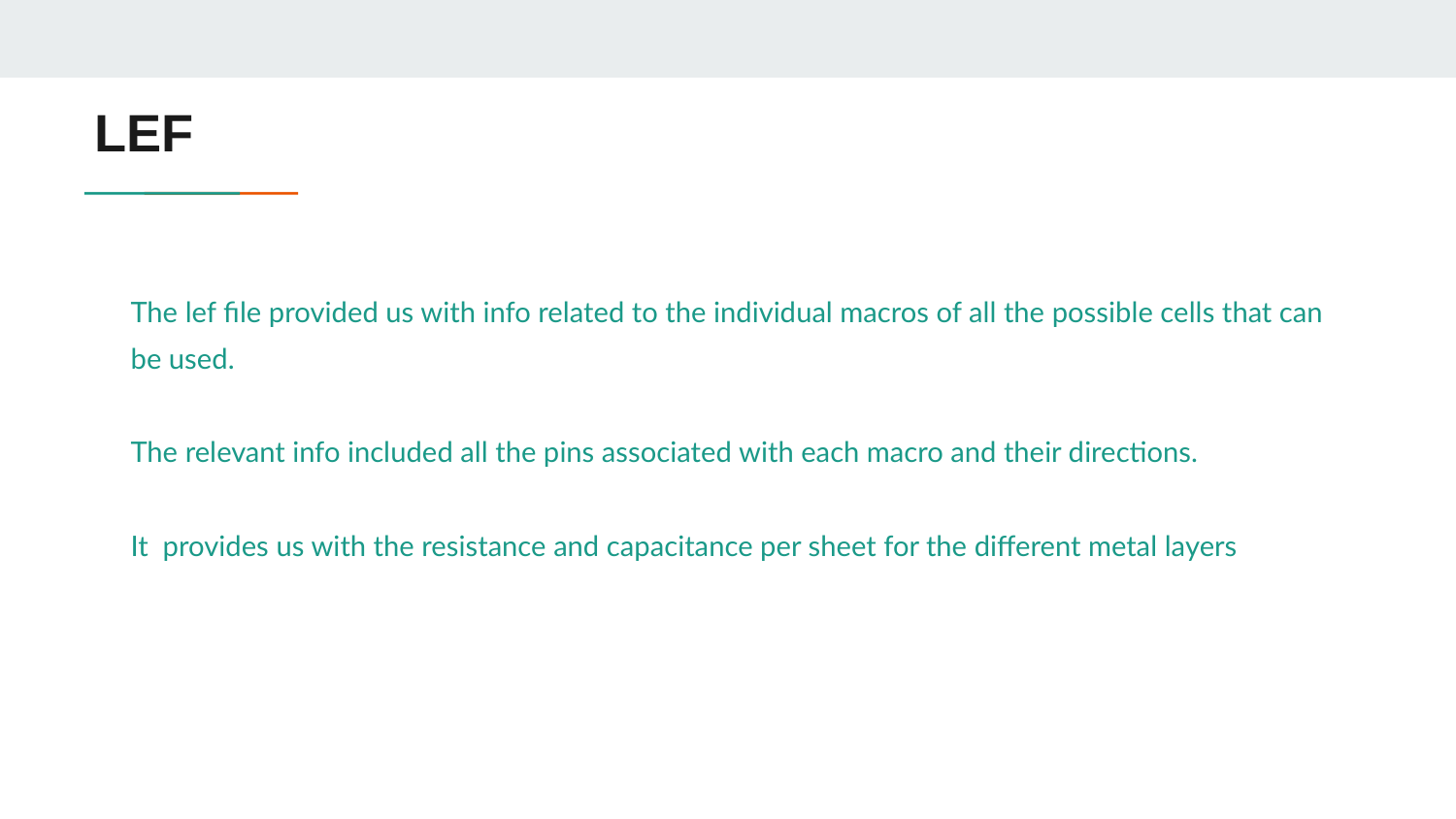

# LEF
The lef file provided us with info related to the individual macros of all the possible cells that can be used.

The relevant info included all the pins associated with each macro and their directions.

It  provides us with the resistance and capacitance per sheet for the different metal layers